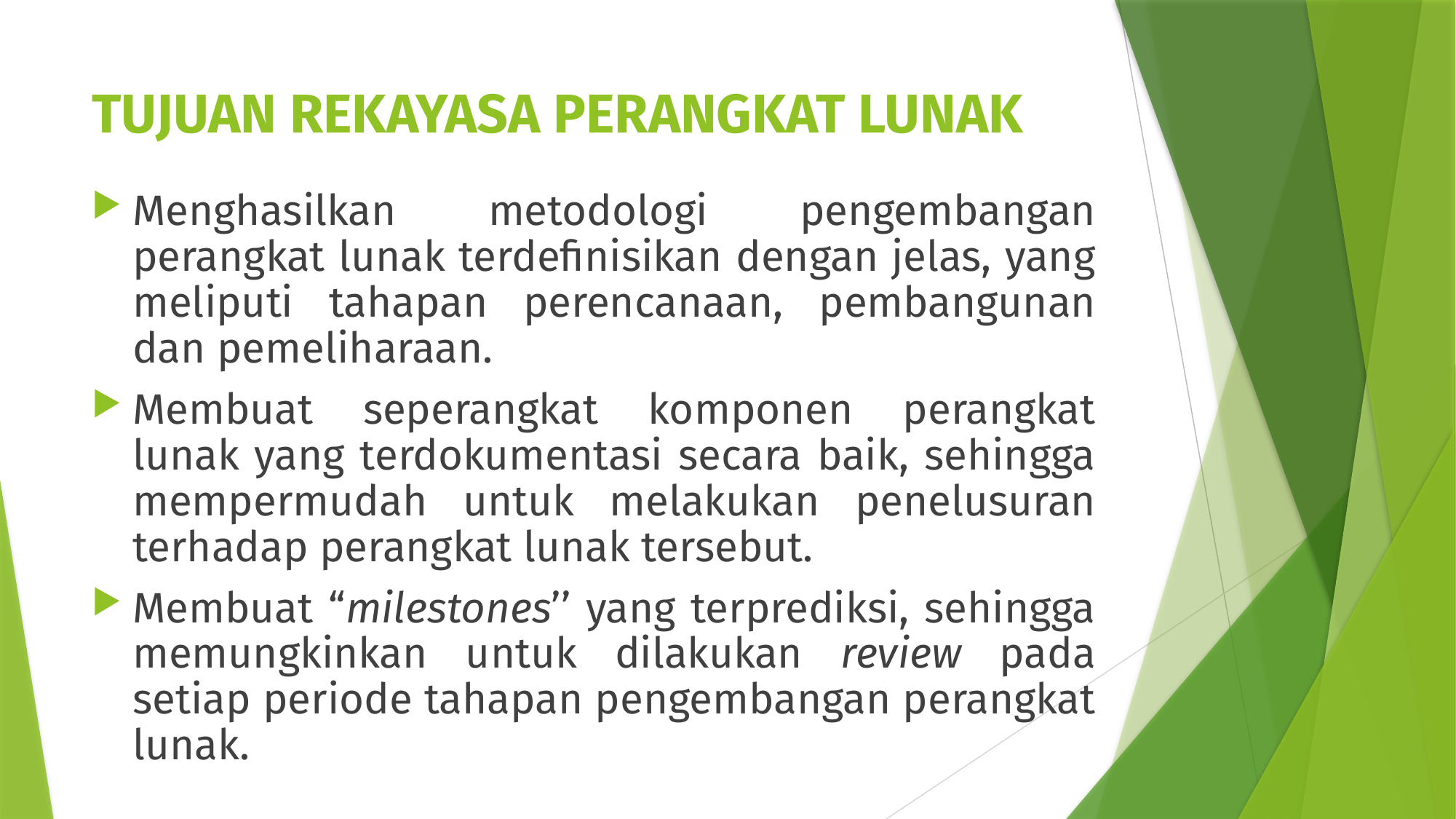

# TUJUAN REKAYASA PERANGKAT LUNAK
Menghasilkan metodologi pengembangan perangkat lunak terdefinisikan dengan jelas, yang meliputi tahapan perencanaan, pembangunan dan pemeliharaan.
Membuat seperangkat komponen perangkat lunak yang terdokumentasi secara baik, sehingga mempermudah untuk melakukan penelusuran terhadap perangkat lunak tersebut.
Membuat “milestones’’ yang terprediksi, sehingga memungkinkan untuk dilakukan review pada setiap periode tahapan pengembangan perangkat lunak.